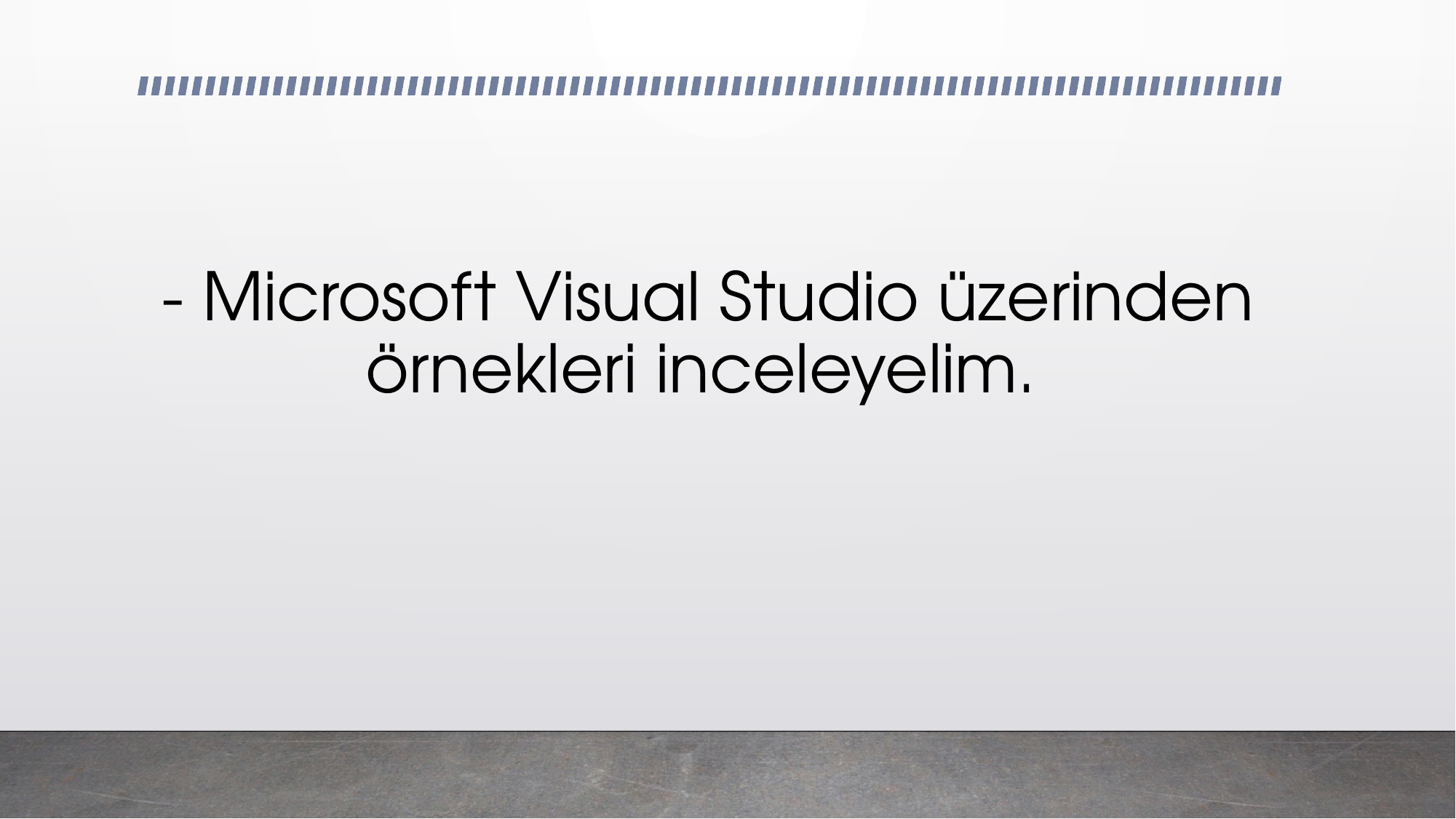

# - Microsoft Visual Studio üzerinden örnekleri inceleyelim.